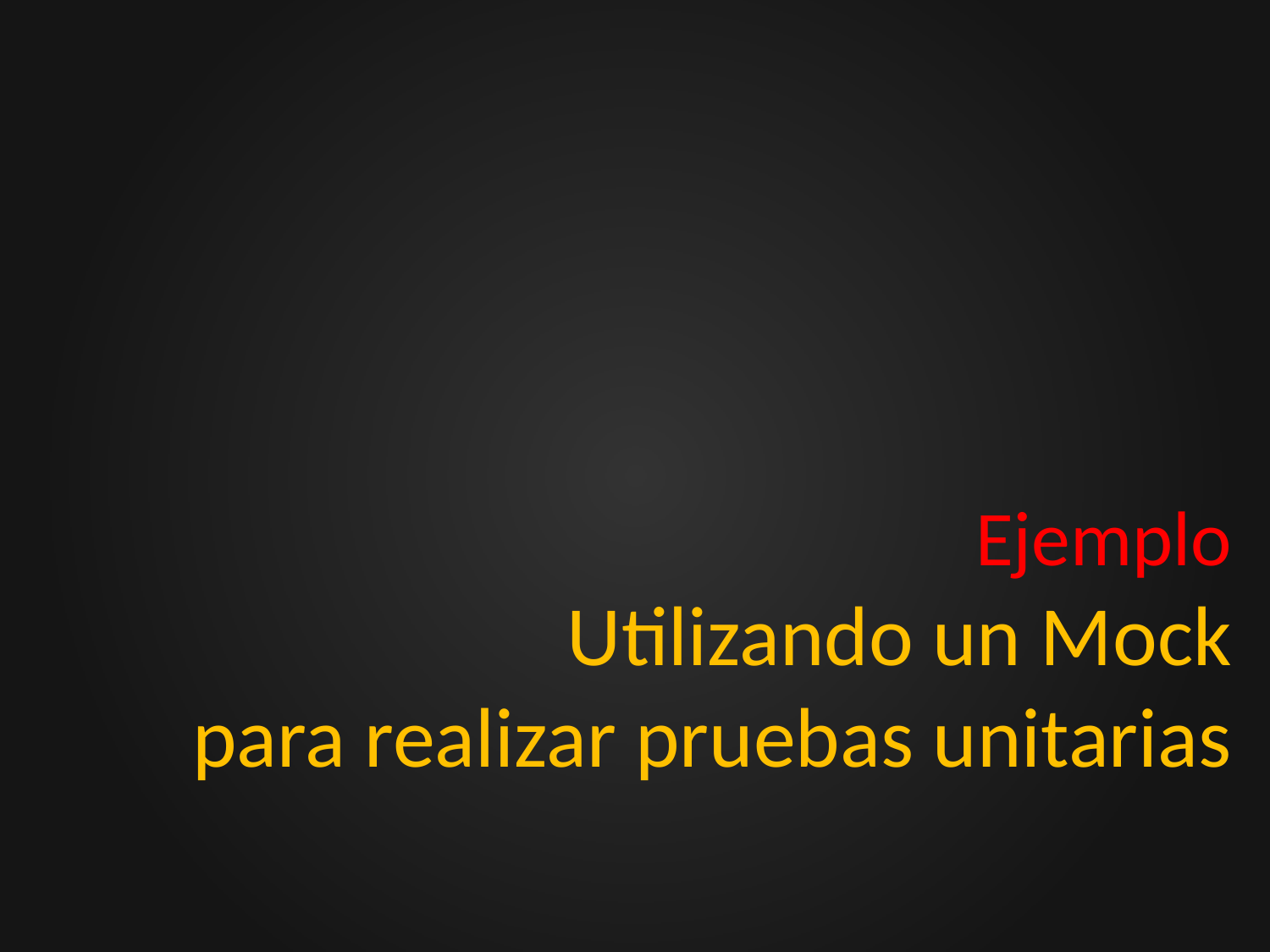

# Ejemplo Utilizando un Mock para realizar pruebas unitarias